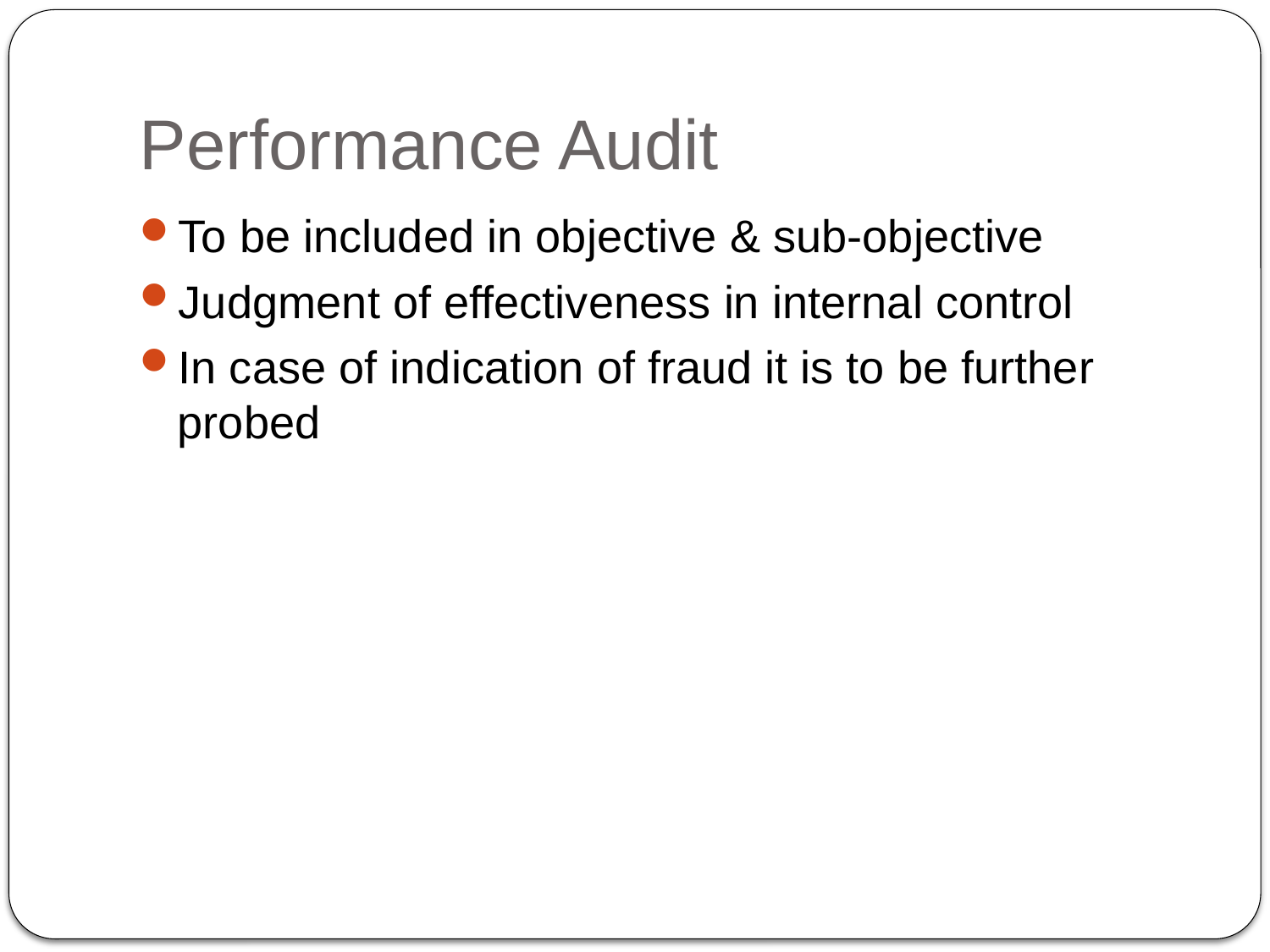

# Performance Audit
To be included in objective & sub-objective
Judgment of effectiveness in internal control
In case of indication of fraud it is to be further probed